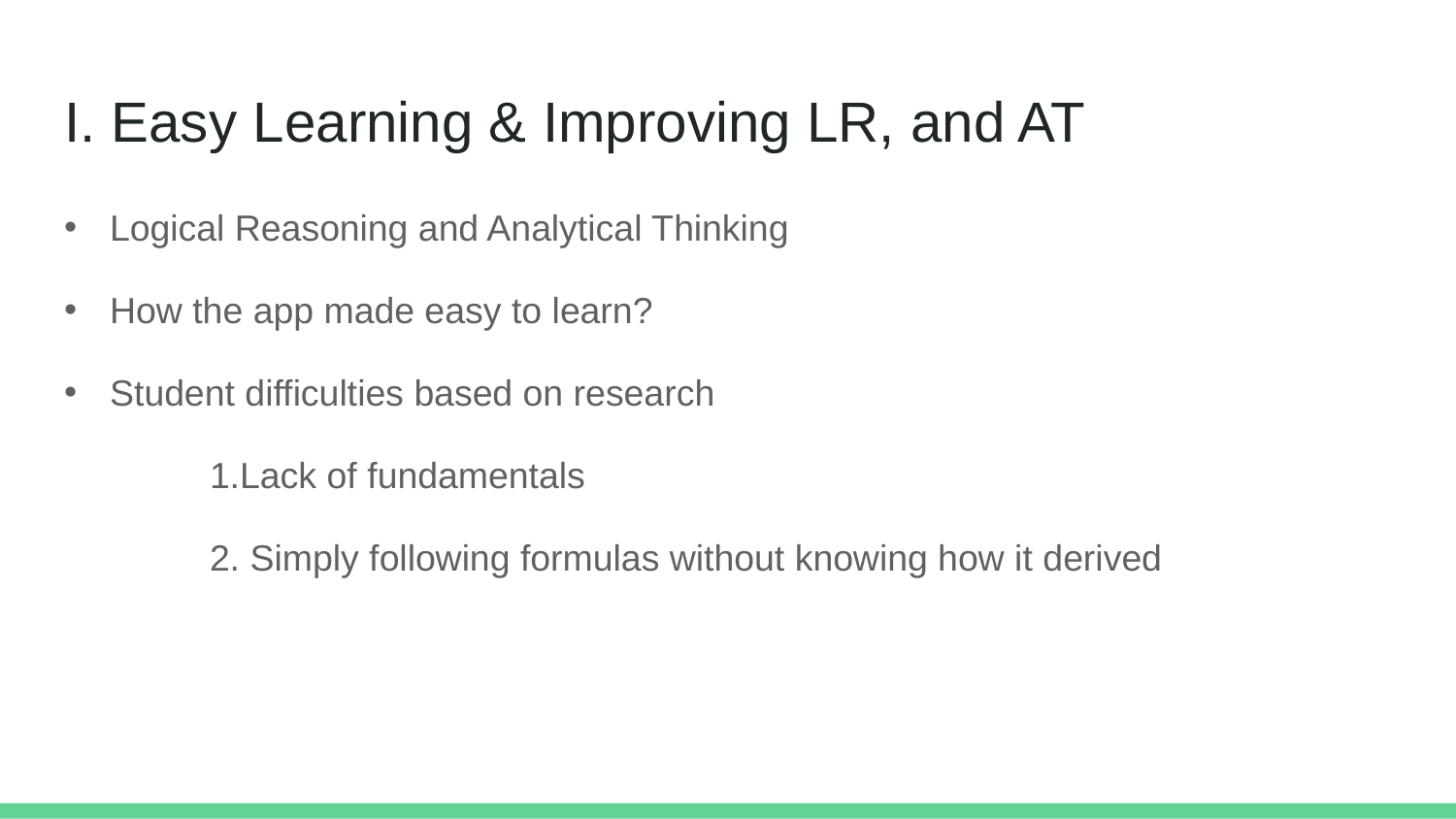

# I. Easy Learning & Improving LR, and AT
Logical Reasoning and Analytical Thinking
How the app made easy to learn?
Student difficulties based on research
	1.Lack of fundamentals
	2. Simply following formulas without knowing how it derived